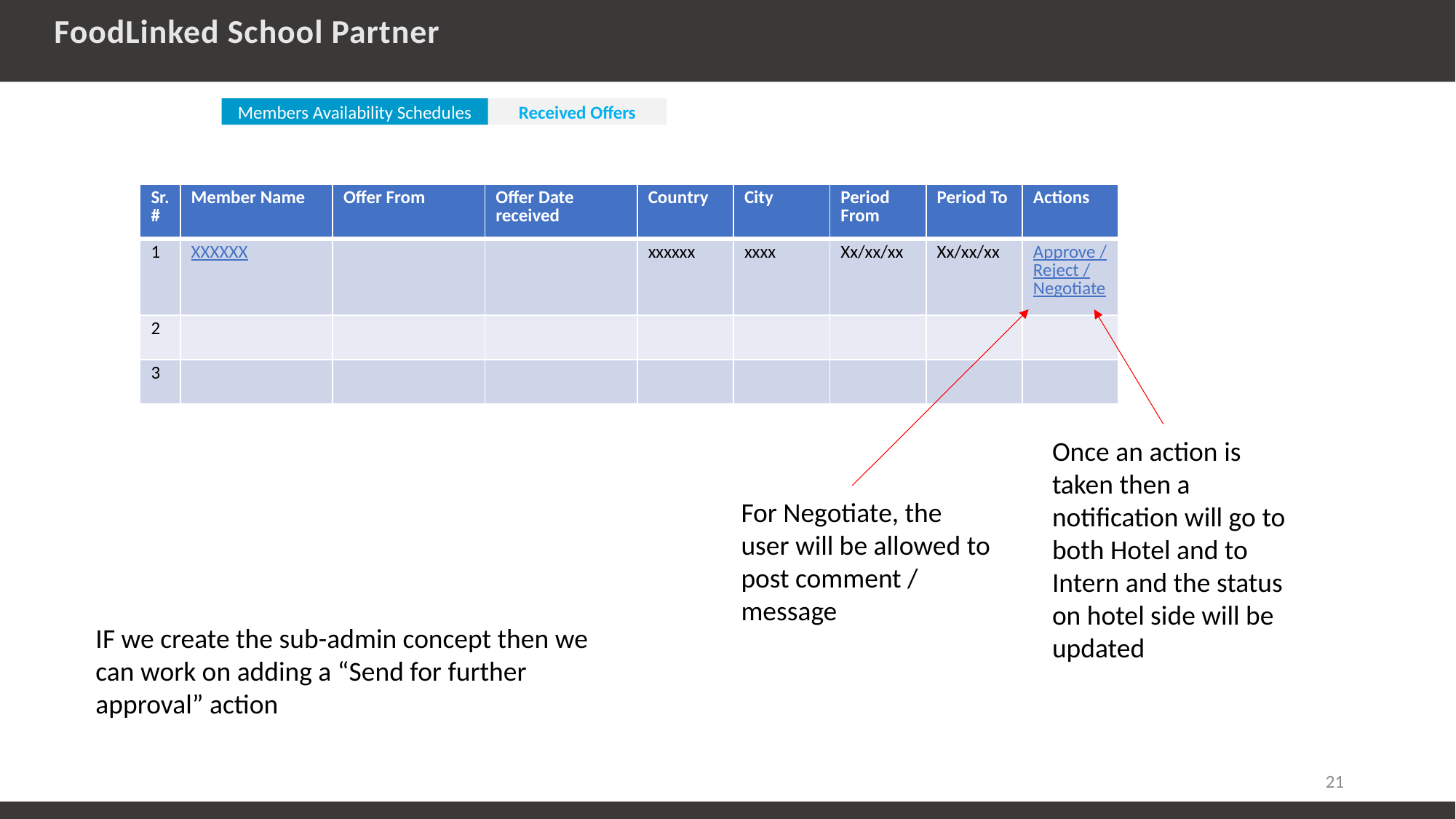

FoodLinked School Partner
Members Availability Schedules
Received Offers
| Sr. # | Member Name | Offer From | Offer Date received | Country | City | Period From | Period To | Actions |
| --- | --- | --- | --- | --- | --- | --- | --- | --- |
| 1 | XXXXXX |  |  | xxxxxx | xxxx | Xx/xx/xx | Xx/xx/xx | Approve / Reject / Negotiate |
| 2 |  |  |  |  |  |  |  |  |
| 3 |  |  |  |  |  |  |  |  |
Once an action is taken then a notification will go to both Hotel and to Intern and the status on hotel side will be updated
For Negotiate, the user will be allowed to post comment / message
IF we create the sub-admin concept then we can work on adding a “Send for further approval” action
21